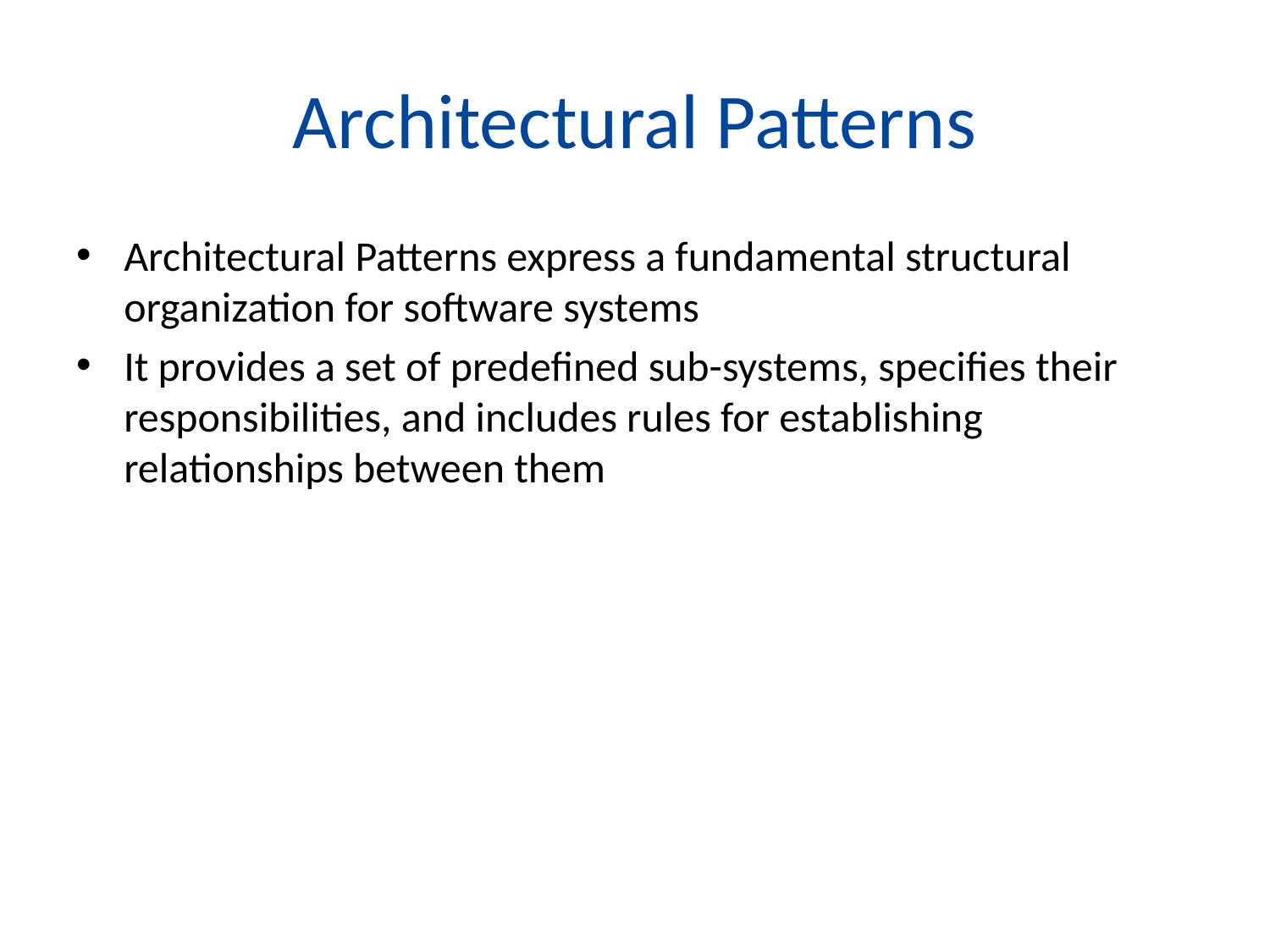

# Architectural Patterns
Architectural Patterns express a fundamental structural organization for software systems
It provides a set of predefined sub-systems, specifies their responsibilities, and includes rules for establishing relationships between them